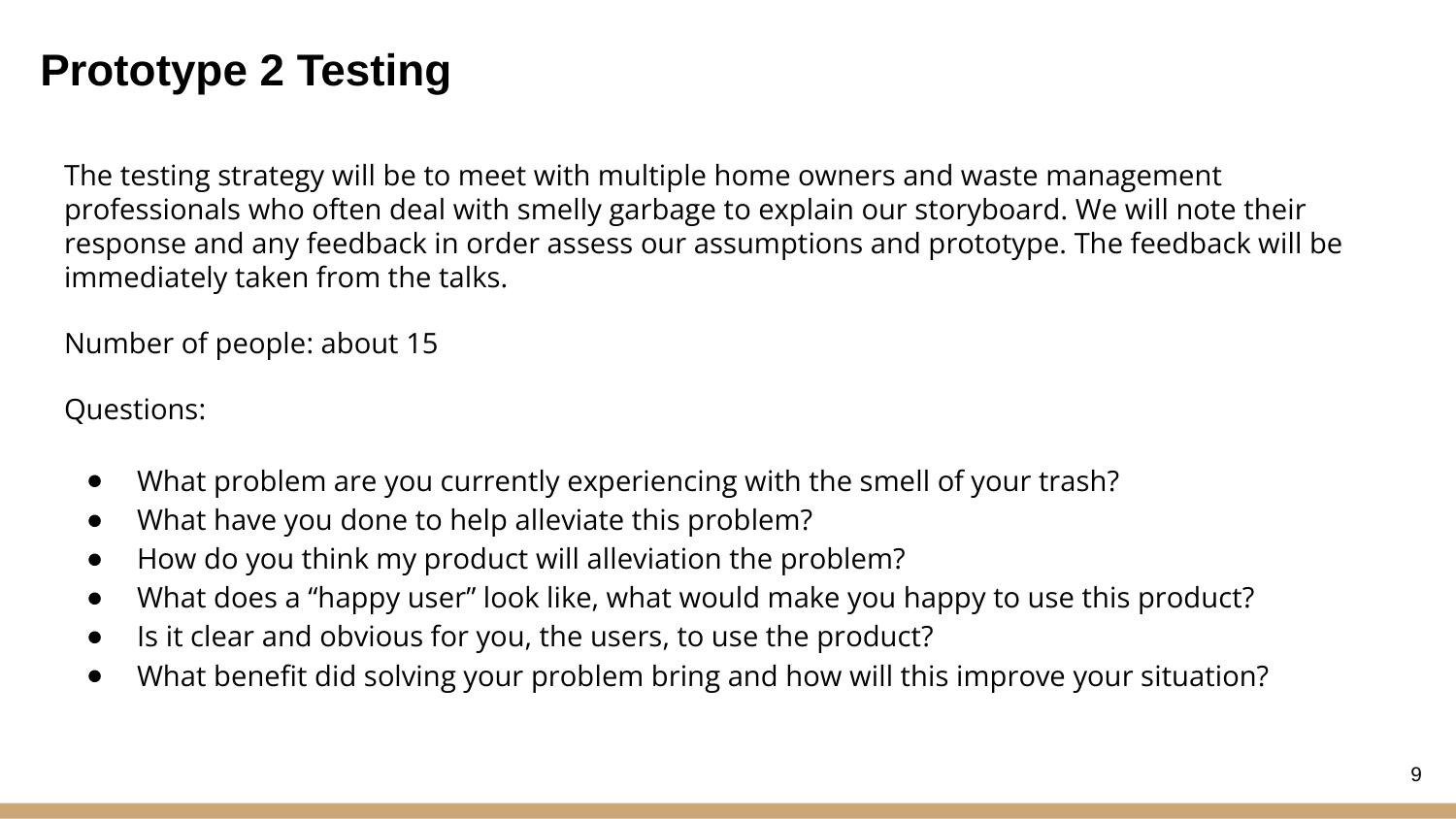

# Prototype 2 Testing
The testing strategy will be to meet with multiple home owners and waste management professionals who often deal with smelly garbage to explain our storyboard. We will note their response and any feedback in order assess our assumptions and prototype. The feedback will be immediately taken from the talks.
Number of people: about 15
Questions:
What problem are you currently experiencing with the smell of your trash?
What have you done to help alleviate this problem?
How do you think my product will alleviation the problem?
What does a “happy user” look like, what would make you happy to use this product?
Is it clear and obvious for you, the users, to use the product?
What benefit did solving your problem bring and how will this improve your situation?

9